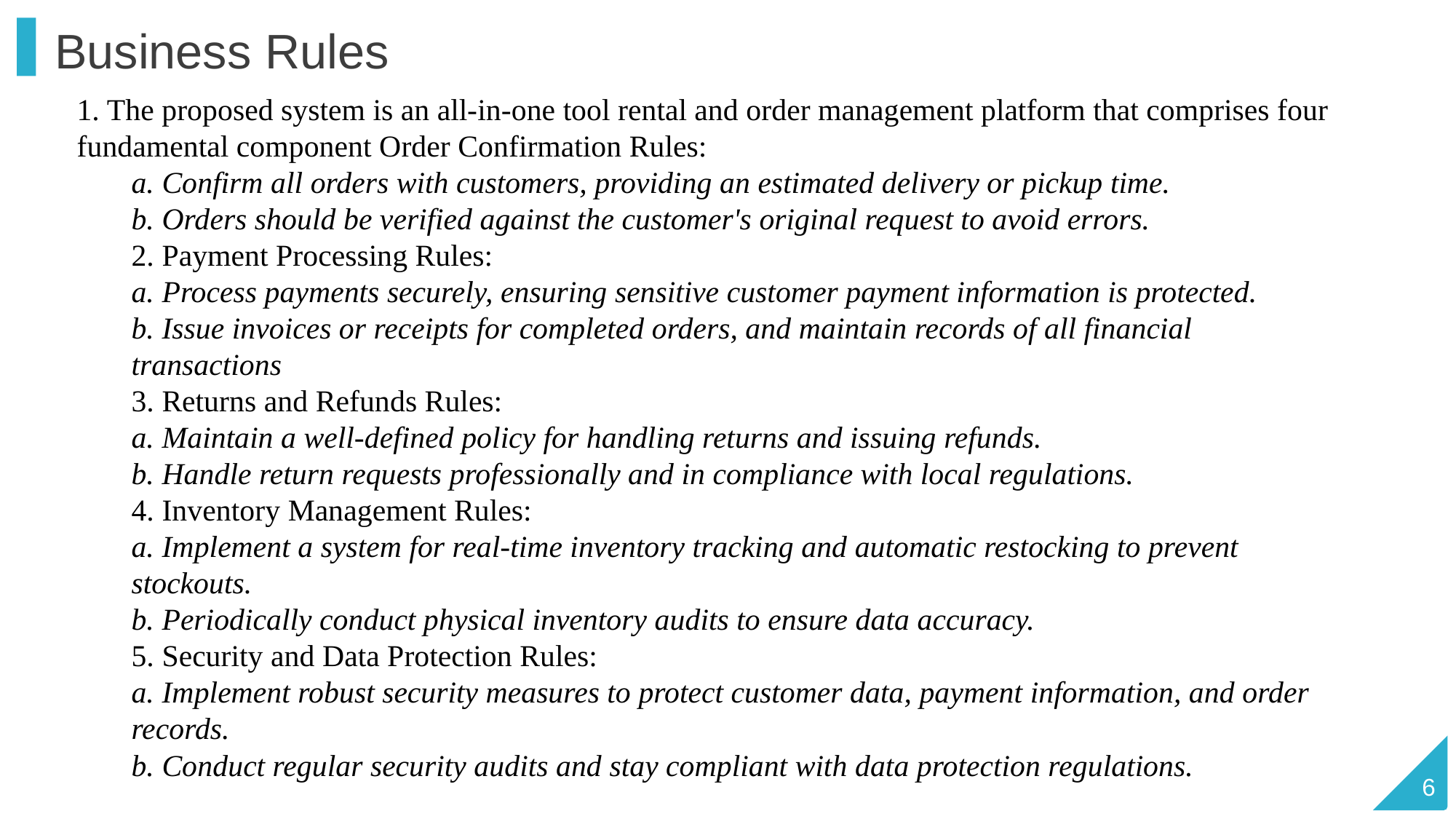

Business Rules

1. The proposed system is an all-in-one tool rental and order management platform that comprises four fundamental component Order Confirmation Rules:
a. Confirm all orders with customers, providing an estimated delivery or pickup time.
b. Orders should be verified against the customer's original request to avoid errors.
2. Payment Processing Rules:
a. Process payments securely, ensuring sensitive customer payment information is protected.
b. Issue invoices or receipts for completed orders, and maintain records of all financial transactions
3. Returns and Refunds Rules:
a. Maintain a well-defined policy for handling returns and issuing refunds.
b. Handle return requests professionally and in compliance with local regulations.
4. Inventory Management Rules:
a. Implement a system for real-time inventory tracking and automatic restocking to prevent stockouts.
b. Periodically conduct physical inventory audits to ensure data accuracy.
5. Security and Data Protection Rules:
a. Implement robust security measures to protect customer data, payment information, and order records.
b. Conduct regular security audits and stay compliant with data protection regulations.